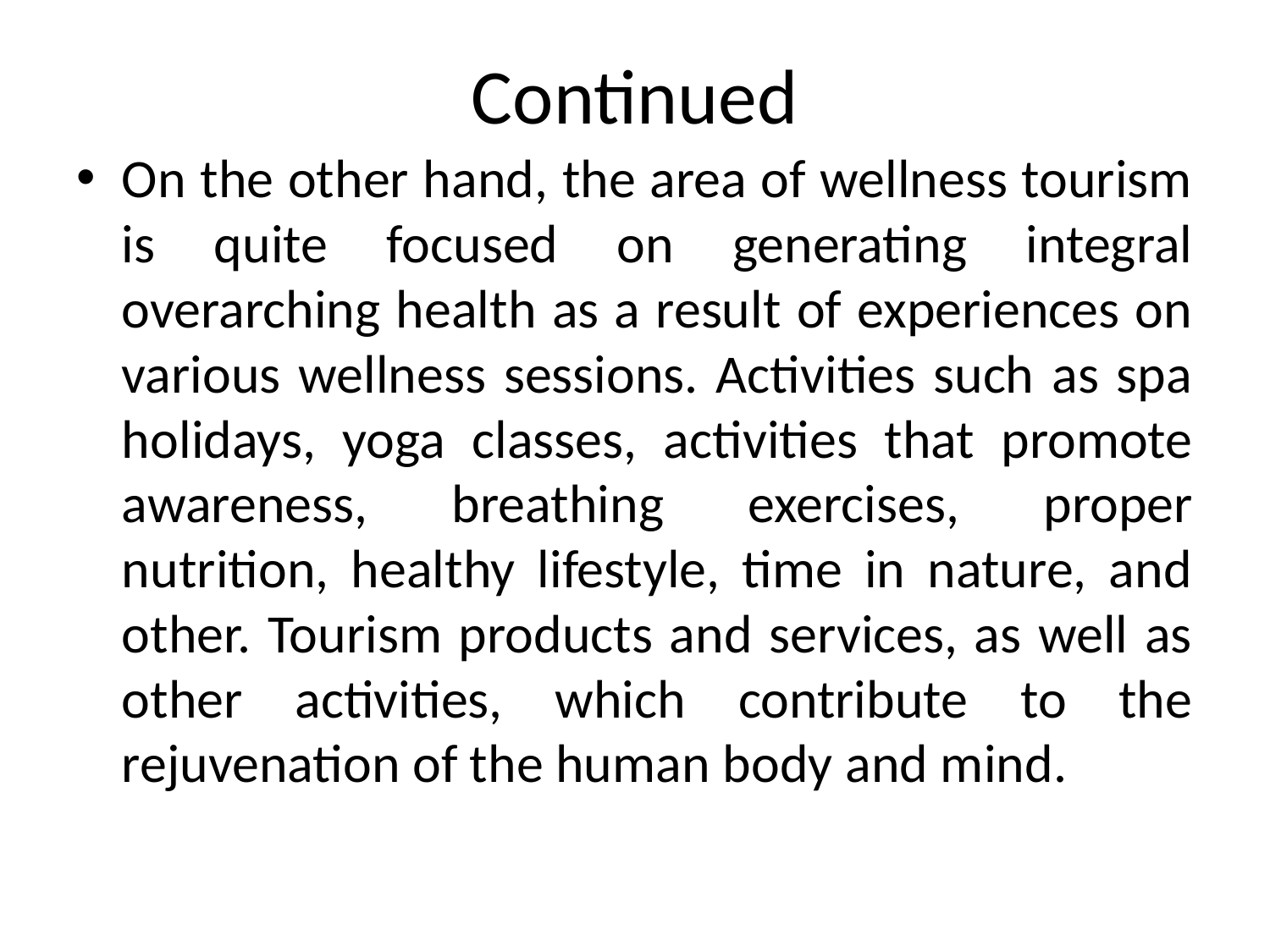

# Continued
On the other hand, the area of wellness tourism is quite focused on generating integral overarching health as a result of experiences on various wellness sessions. Activities such as spa holidays, yoga classes, activities that promote awareness, breathing exercises, proper nutrition, healthy lifestyle, time in nature, and other. Tourism products and services, as well as other activities, which contribute to the rejuvenation of the human body and mind.